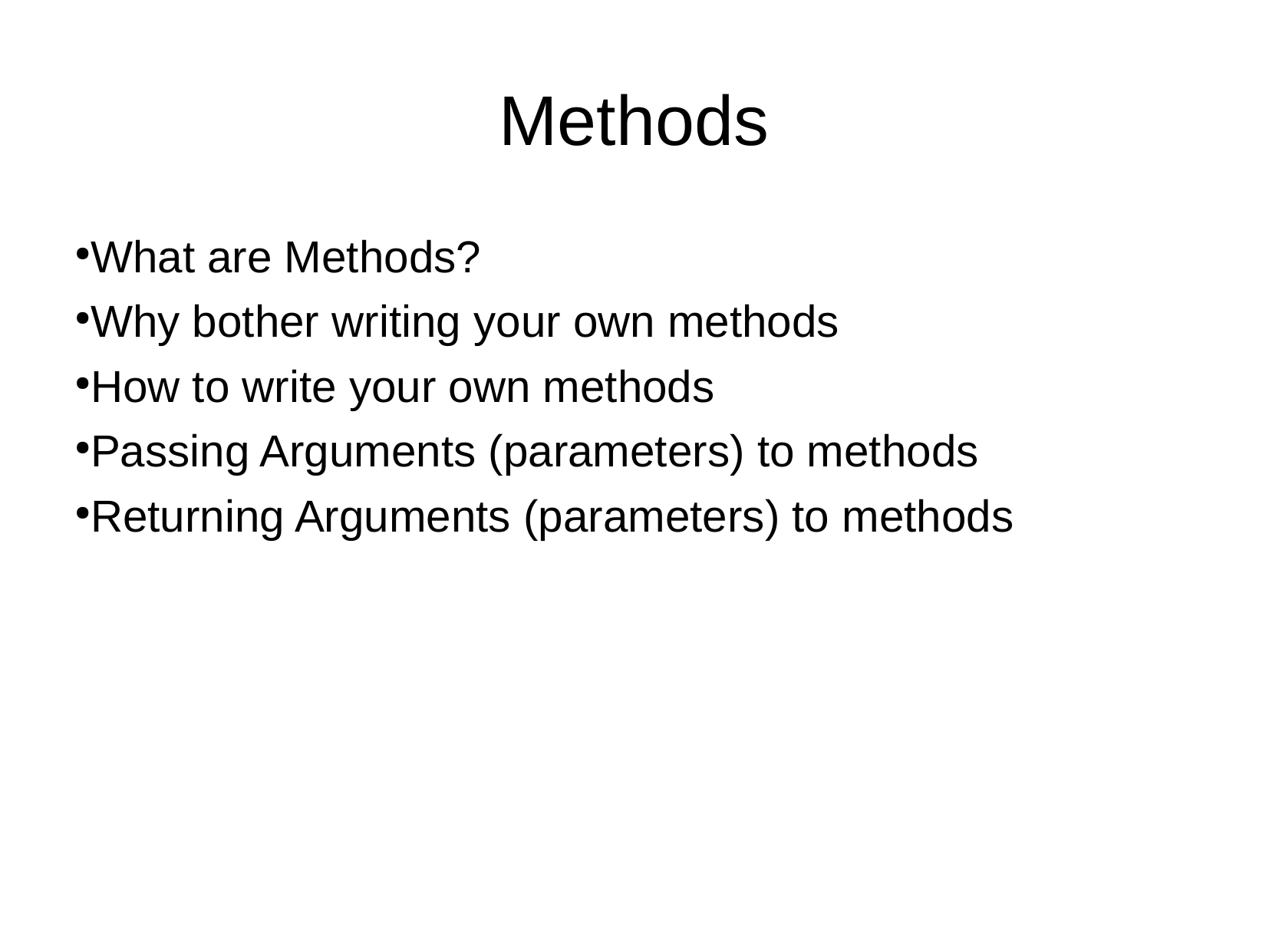

Methods
What are Methods?
Why bother writing your own methods
How to write your own methods
Passing Arguments (parameters) to methods
Returning Arguments (parameters) to methods